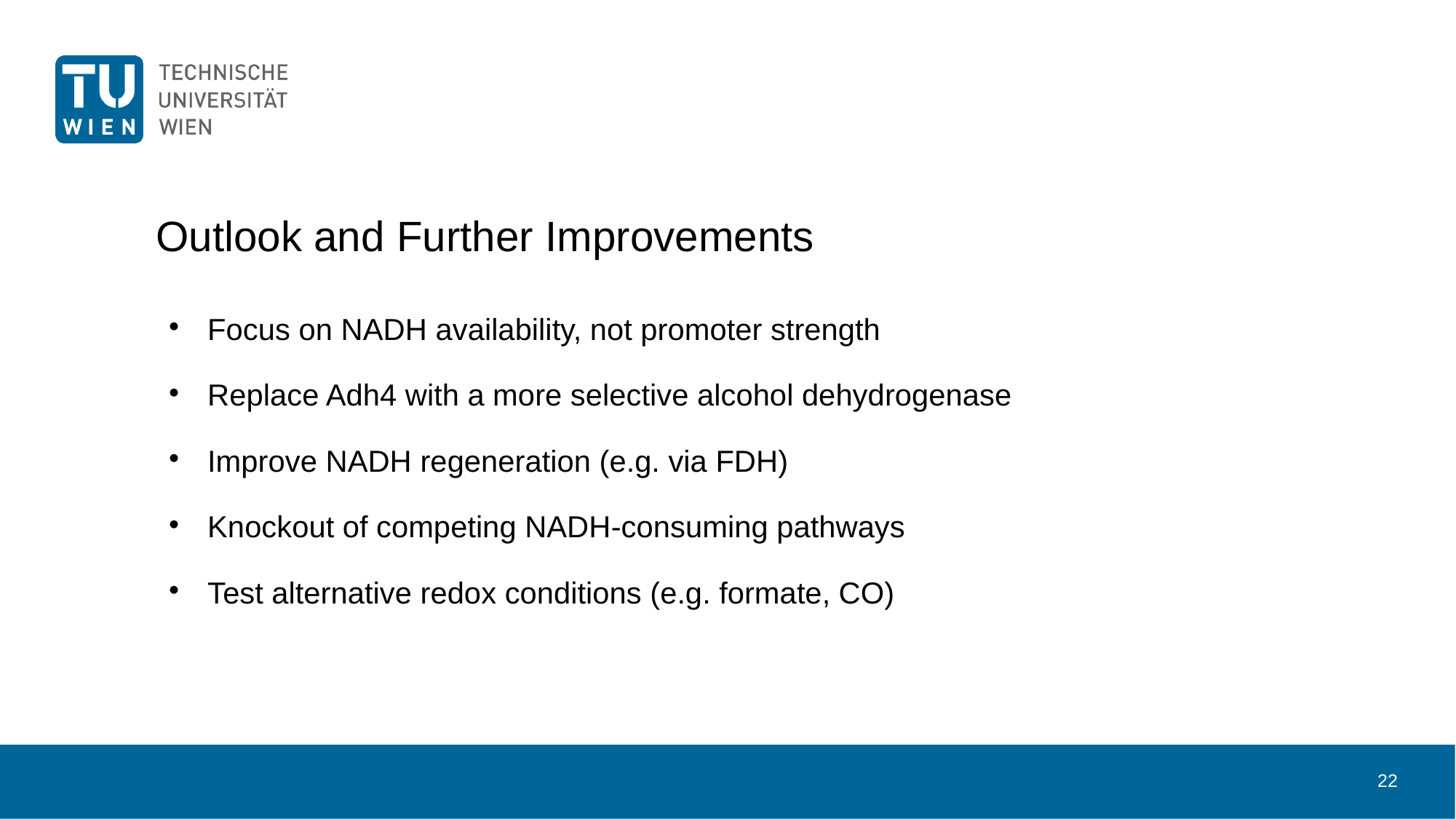

# Outlook and Further Improvements
Focus on NADH availability, not promoter strength
Replace Adh4 with a more selective alcohol dehydrogenase
Improve NADH regeneration (e.g. via FDH)
Knockout of competing NADH-consuming pathways
Test alternative redox conditions (e.g. formate, CO)
22